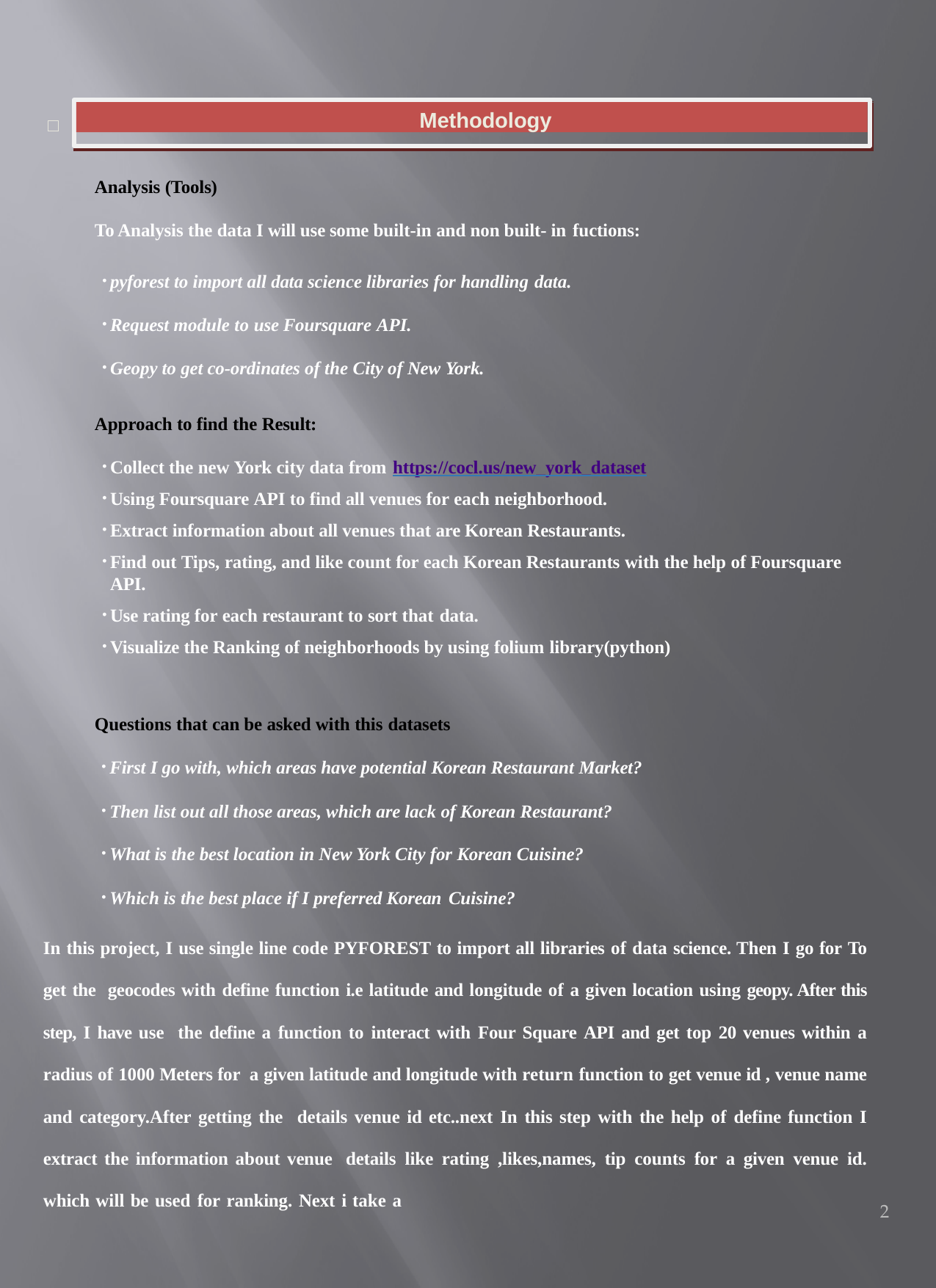

Methodology

□

Analysis (Tools)

To Analysis the data I will use some built-in and non built- in fuctions:

pyforest to import all data science libraries for handling data.

Request module to use Foursquare API.

Geopy to get co-ordinates of the City of New York.

Approach to find the Result:

Collect the new York city data from https://cocl.us/new_york_dataset
Using Foursquare API to find all venues for each neighborhood.
Extract information about all venues that are Korean Restaurants.
Find out Tips, rating, and like count for each Korean Restaurants with the help of Foursquare API.
Use rating for each restaurant to sort that data.
Visualize the Ranking of neighborhoods by using folium library(python)

Questions that can be asked with this datasets

First I go with, which areas have potential Korean Restaurant Market?

Then list out all those areas, which are lack of Korean Restaurant?

What is the best location in New York City for Korean Cuisine?

Which is the best place if I preferred Korean Cuisine?
In this project, I use single line code PYFOREST to import all libraries of data science. Then I go for To get the  geocodes with define function i.e latitude and longitude of a given location using geopy. After this step, I have use  the define a function to interact with Four Square API and get top 20 venues within a radius of 1000 Meters for  a given latitude and longitude with return function to get venue id , venue name and category.After getting the  details venue id etc..next In this step with the help of define function I extract the information about venue  details like rating ,likes,names, tip counts for a given venue id. which will be used for ranking. Next i take a
2